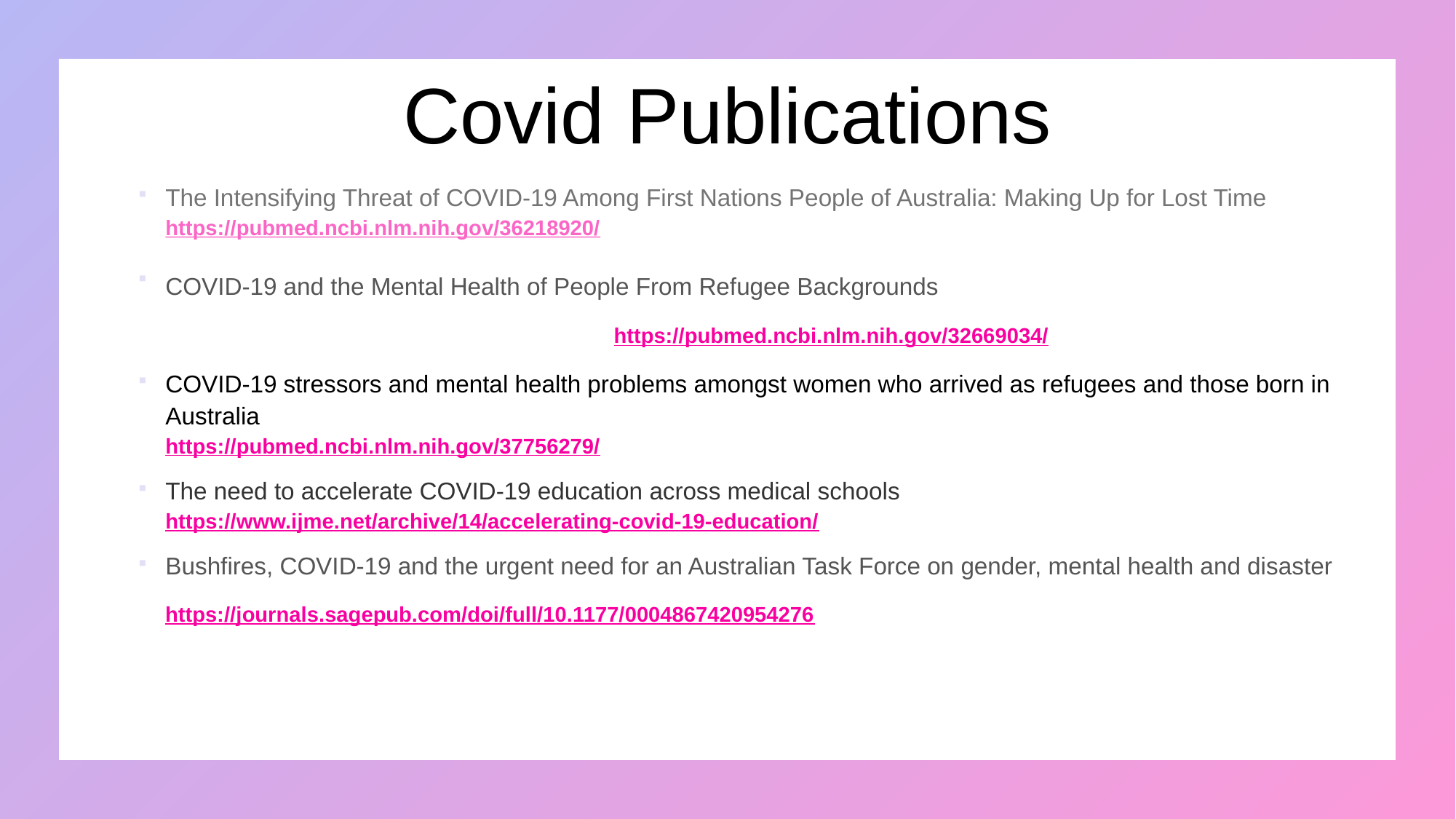

# Covid Publications
The Intensifying Threat of COVID-19 Among First Nations People of Australia: Making Up for Lost Time         https://pubmed.ncbi.nlm.nih.gov/36218920/
COVID-19 and the Mental Health of People From Refugee Backgrounds                                                                                    https://pubmed.ncbi.nlm.nih.gov/32669034/
COVID-19 stressors and mental health problems amongst women who arrived as refugees and those born in Australia                                                                                                 https://pubmed.ncbi.nlm.nih.gov/37756279/
The need to accelerate COVID-19 education across medical schools        https://www.ijme.net/archive/14/accelerating-covid-19-education/
Bushfires, COVID-19 and the urgent need for an Australian Task Force on gender, mental health and disaster
    https://journals.sagepub.com/doi/full/10.1177/0004867420954276